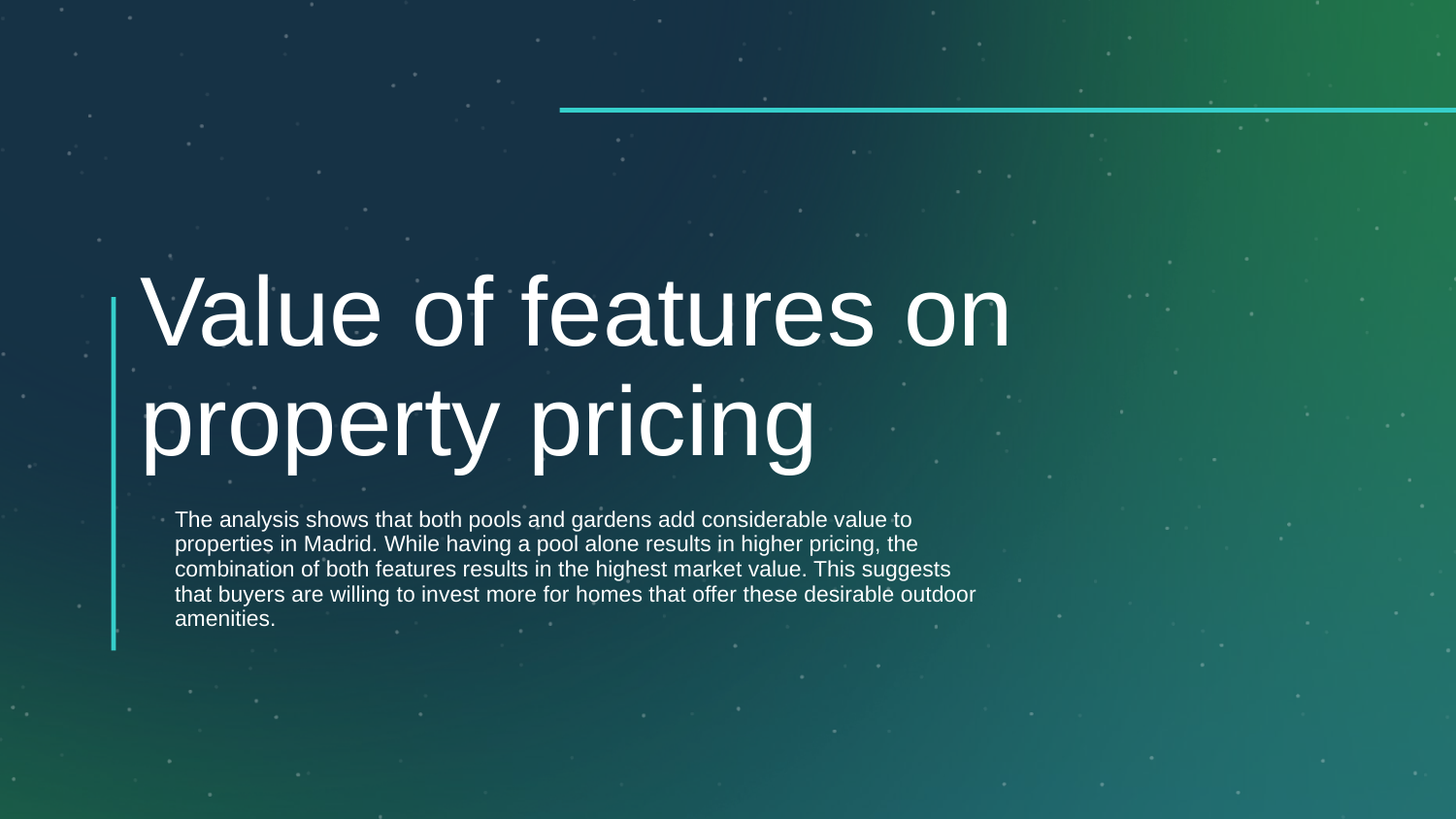

# Value of features on property pricing
The analysis shows that both pools and gardens add considerable value to properties in Madrid. While having a pool alone results in higher pricing, the combination of both features results in the highest market value. This suggests that buyers are willing to invest more for homes that offer these desirable outdoor amenities.